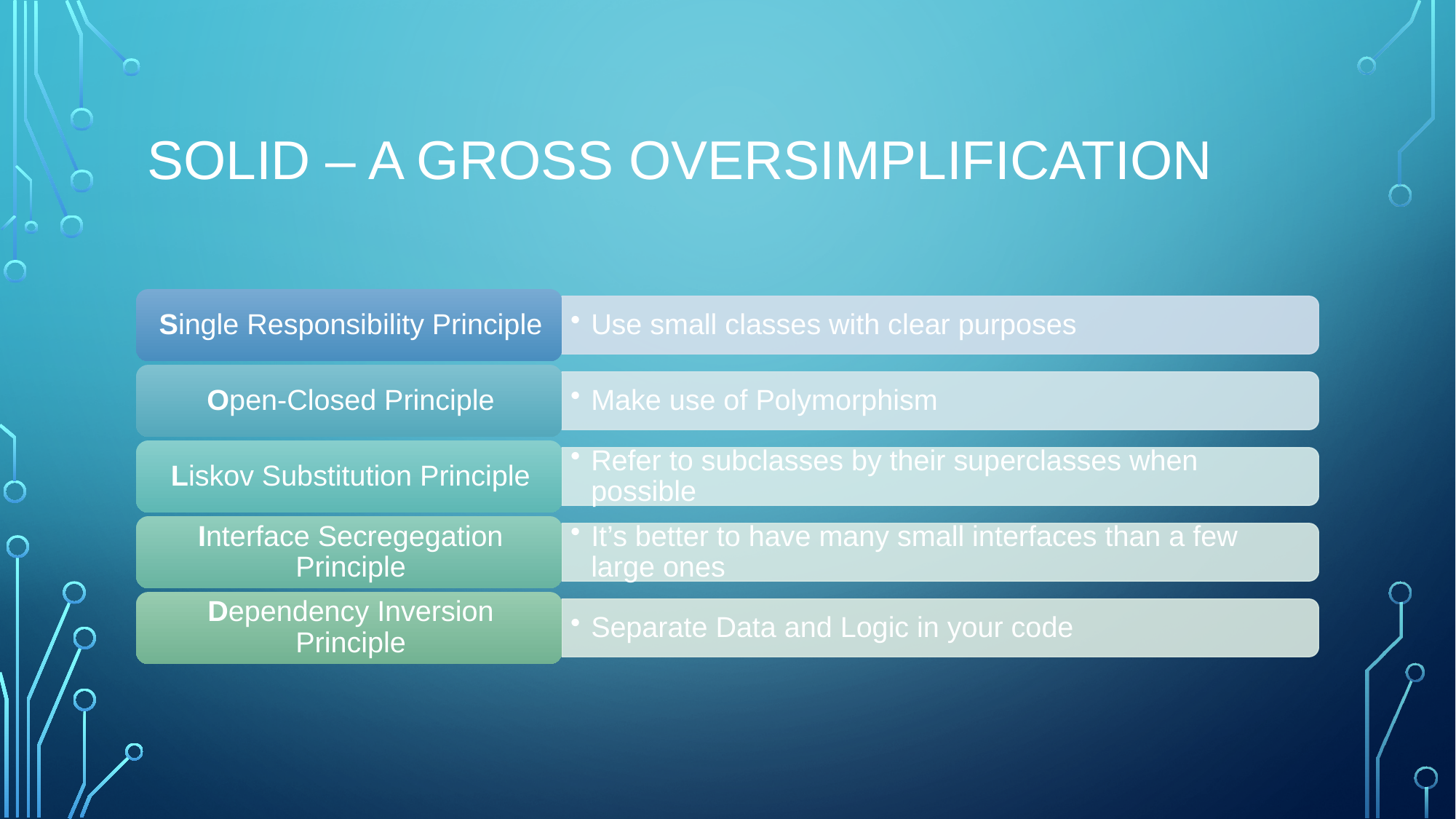

# SOLID – A gross oversimplification
Use small classes with clear purposes
Single Responsibility Principle
Make use of Polymorphism
Open-Closed Principle
Refer to subclasses by their superclasses when possible
Liskov Substitution Principle
It’s better to have many small interfaces than a few large ones
Interface Secregegation Principle
Separate Data and Logic in your code
Dependency Inversion Principle